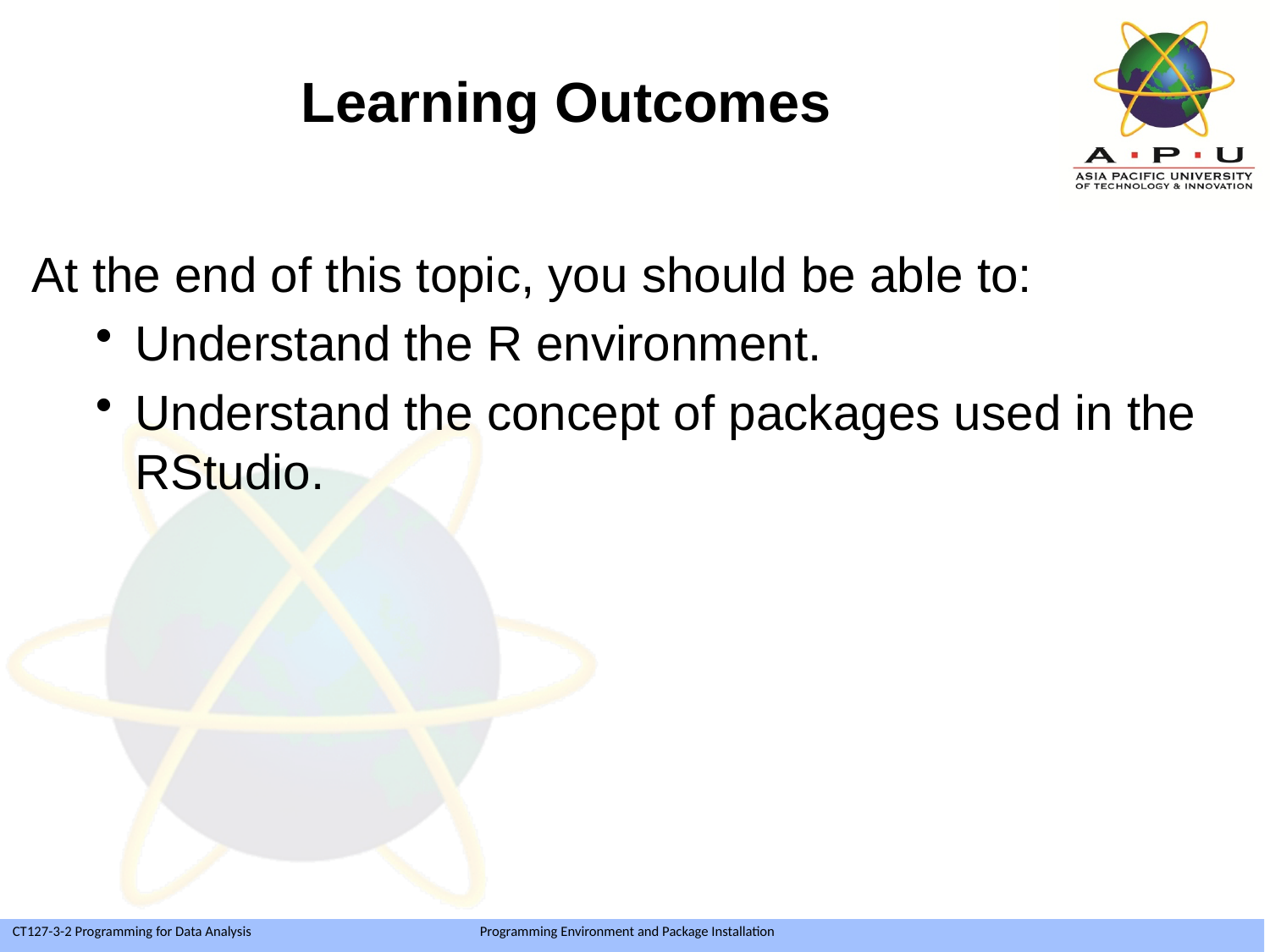

Learning Outcomes
At the end of this topic, you should be able to:
Understand the R environment.
Understand the concept of packages used in the RStudio.
Slide 3 of 19